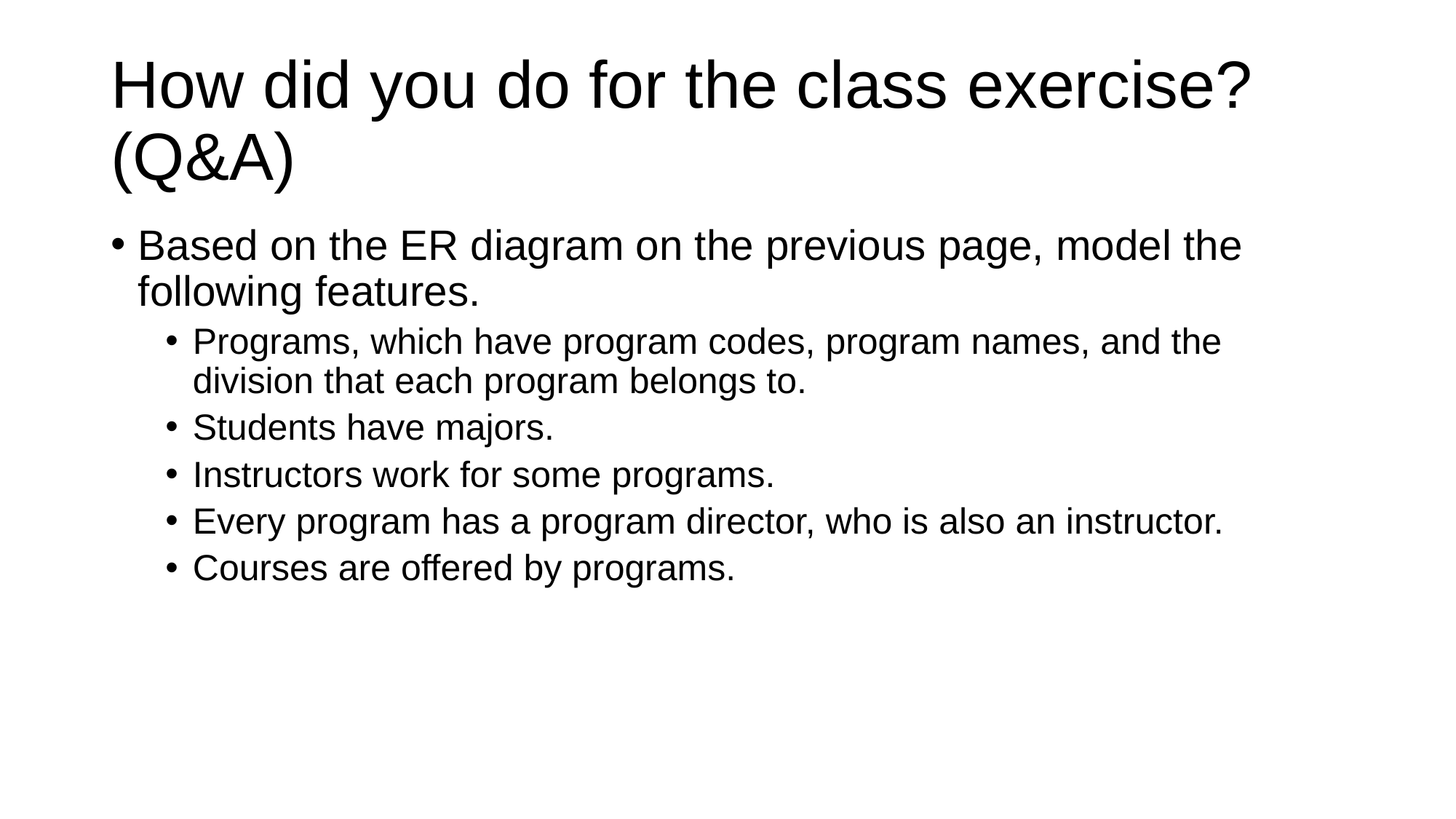

# How did you do for the class exercise? (Q&A)
Based on the ER diagram on the previous page, model the following features.
Programs, which have program codes, program names, and the division that each program belongs to.
Students have majors.
Instructors work for some programs.
Every program has a program director, who is also an instructor.
Courses are offered by programs.